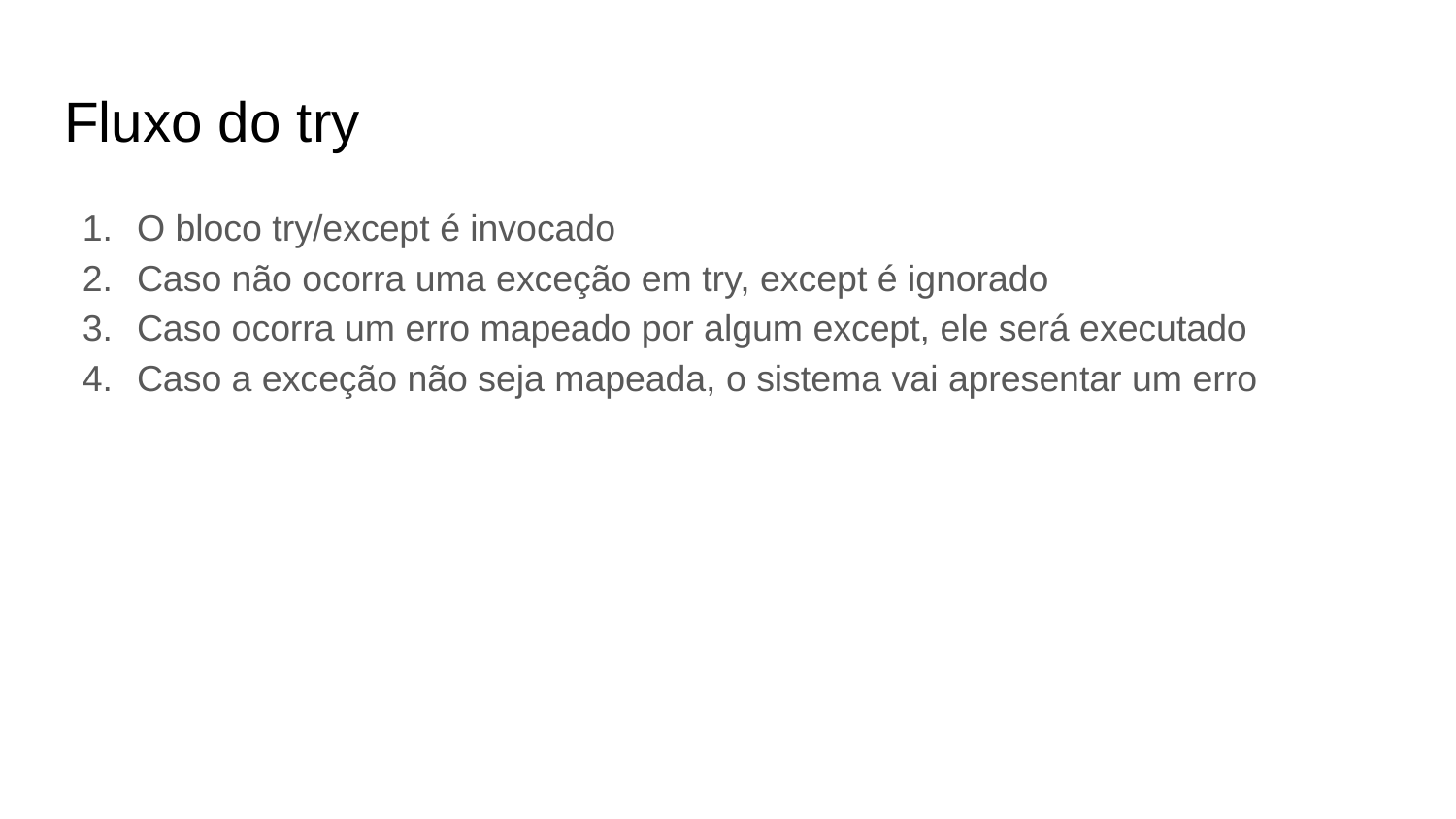

# Fluxo do try
O bloco try/except é invocado
Caso não ocorra uma exceção em try, except é ignorado
Caso ocorra um erro mapeado por algum except, ele será executado
Caso a exceção não seja mapeada, o sistema vai apresentar um erro